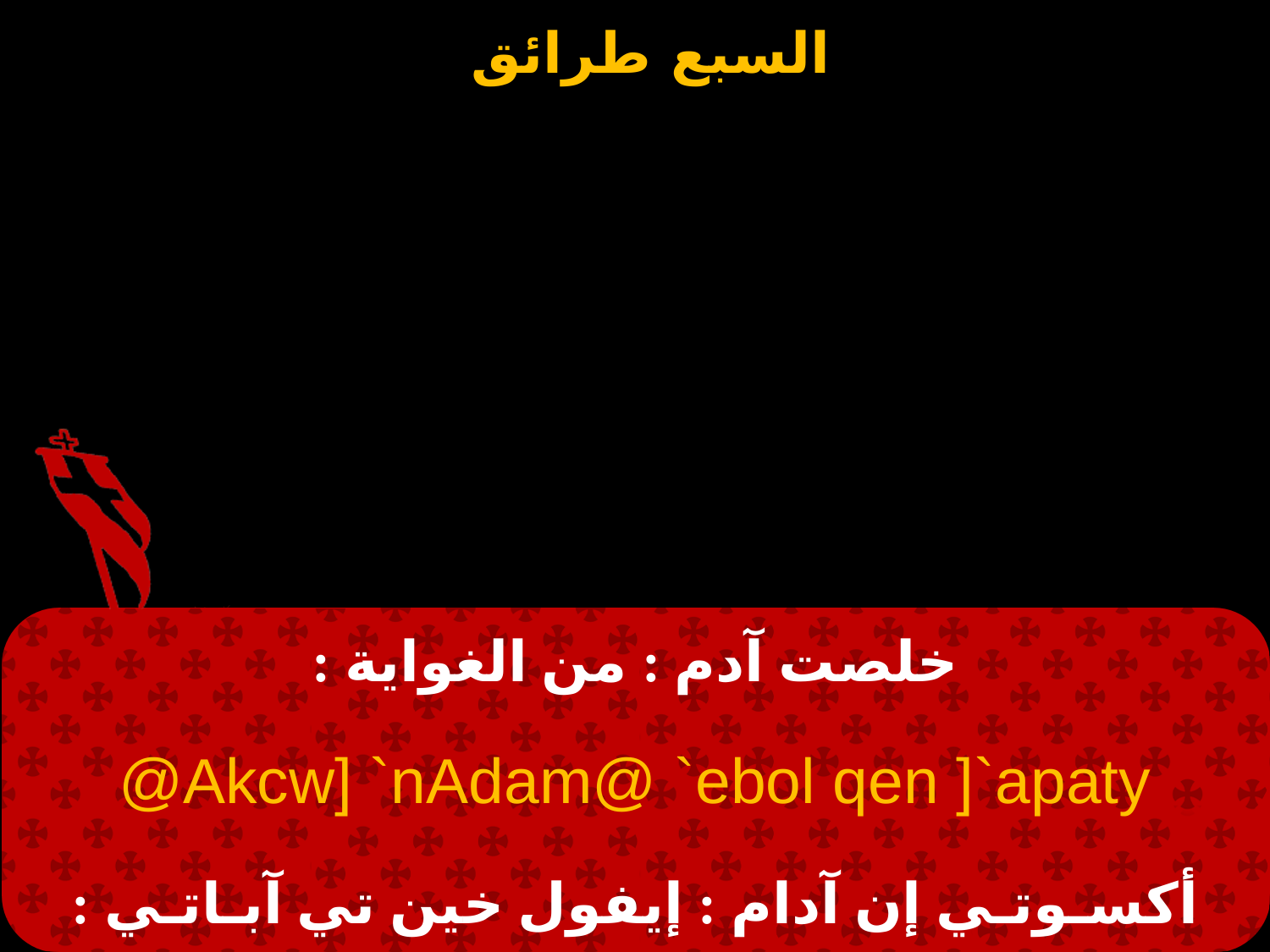

# خلصت آدم : من الغواية :
Akcw] `nAdam@ `ebol qen ]`apaty@
أكسـوتـي إن آدام : إيفول خين تي آبـاتـي :